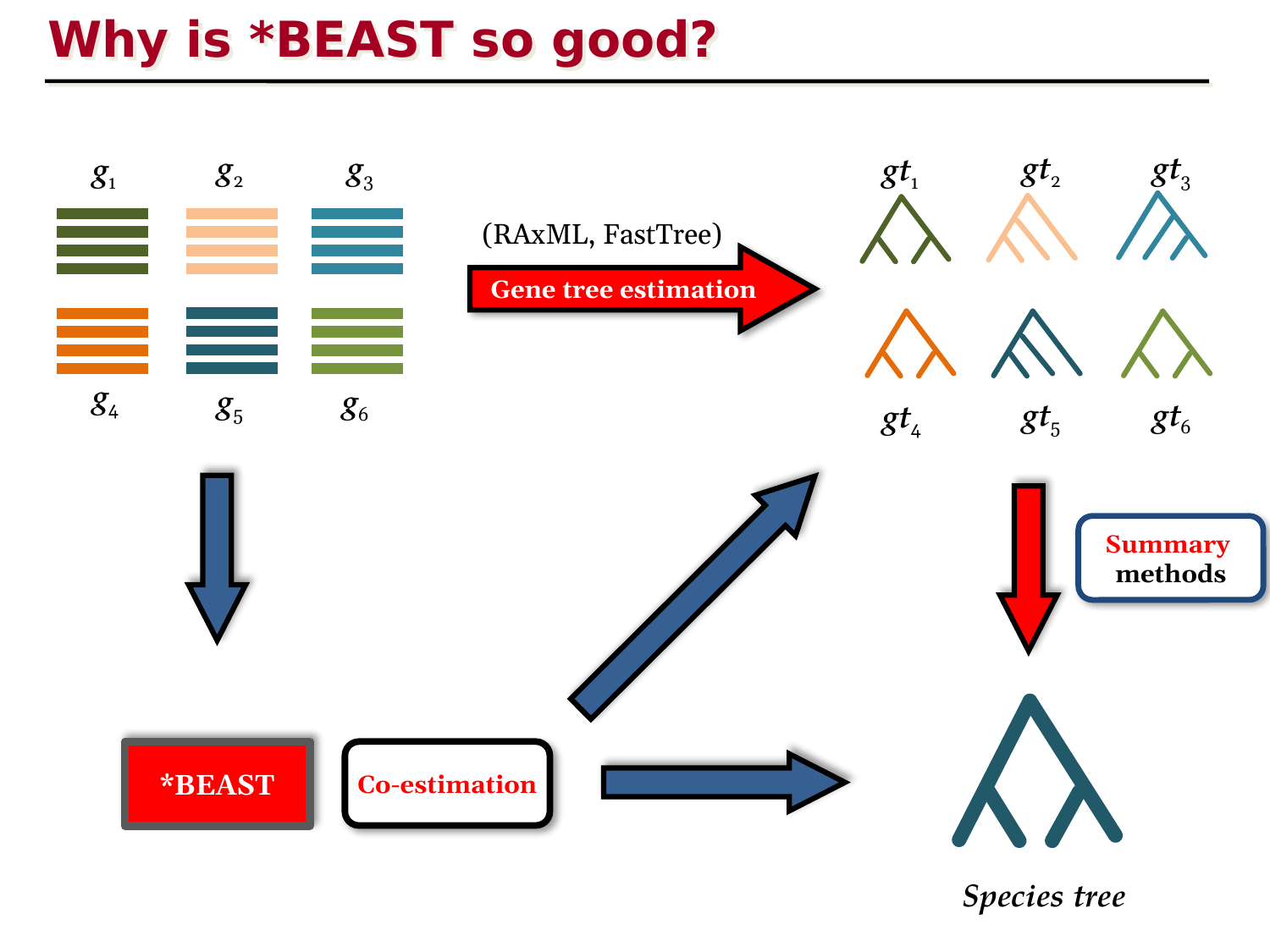

Why is *BEAST so good?

g2
g3
gt2
gt3
g1
gt1

(RAxML, FastTree)
Gene tree estimation

g4
g5
g6
gt5
gt6
gt4
Summary
methods

Co-estimation
*BEAST

Species tree